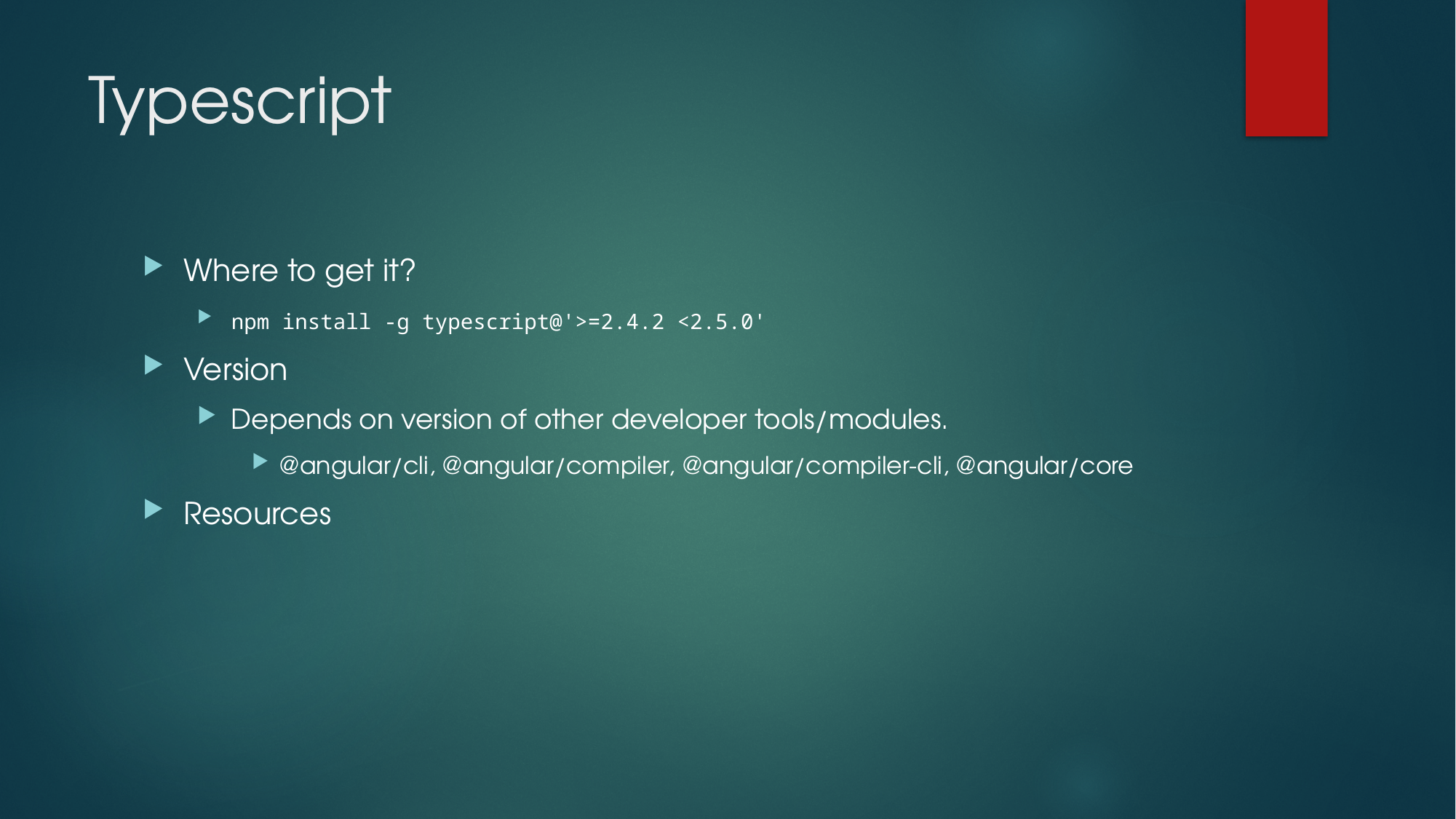

# Typescript
Where to get it?
npm install -g typescript@'>=2.4.2 <2.5.0'
Version
Depends on version of other developer tools/modules.
@angular/cli, @angular/compiler, @angular/compiler-cli, @angular/core
Resources